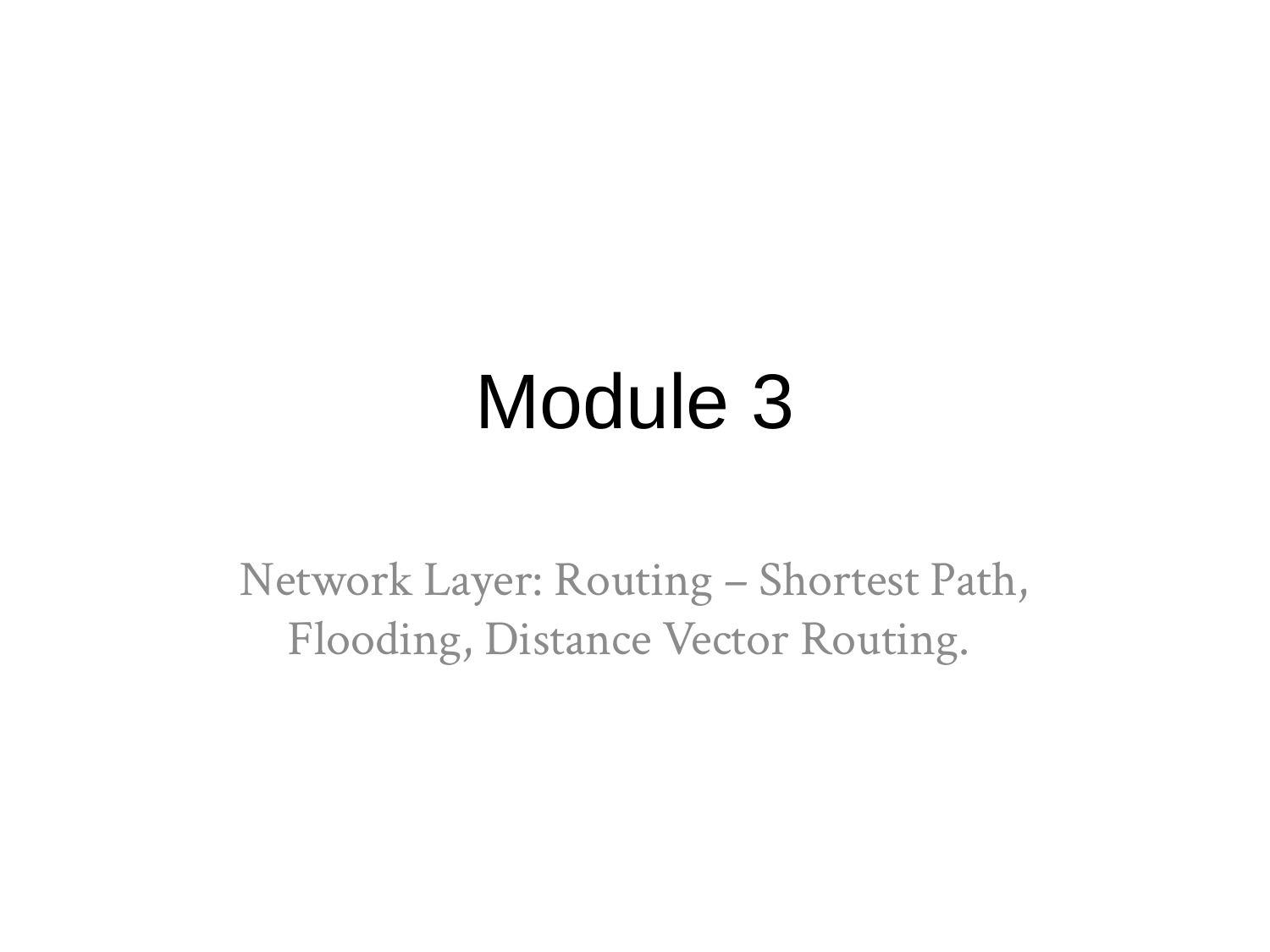

# Module 3
Network Layer: Routing – Shortest Path, Flooding, Distance Vector Routing.